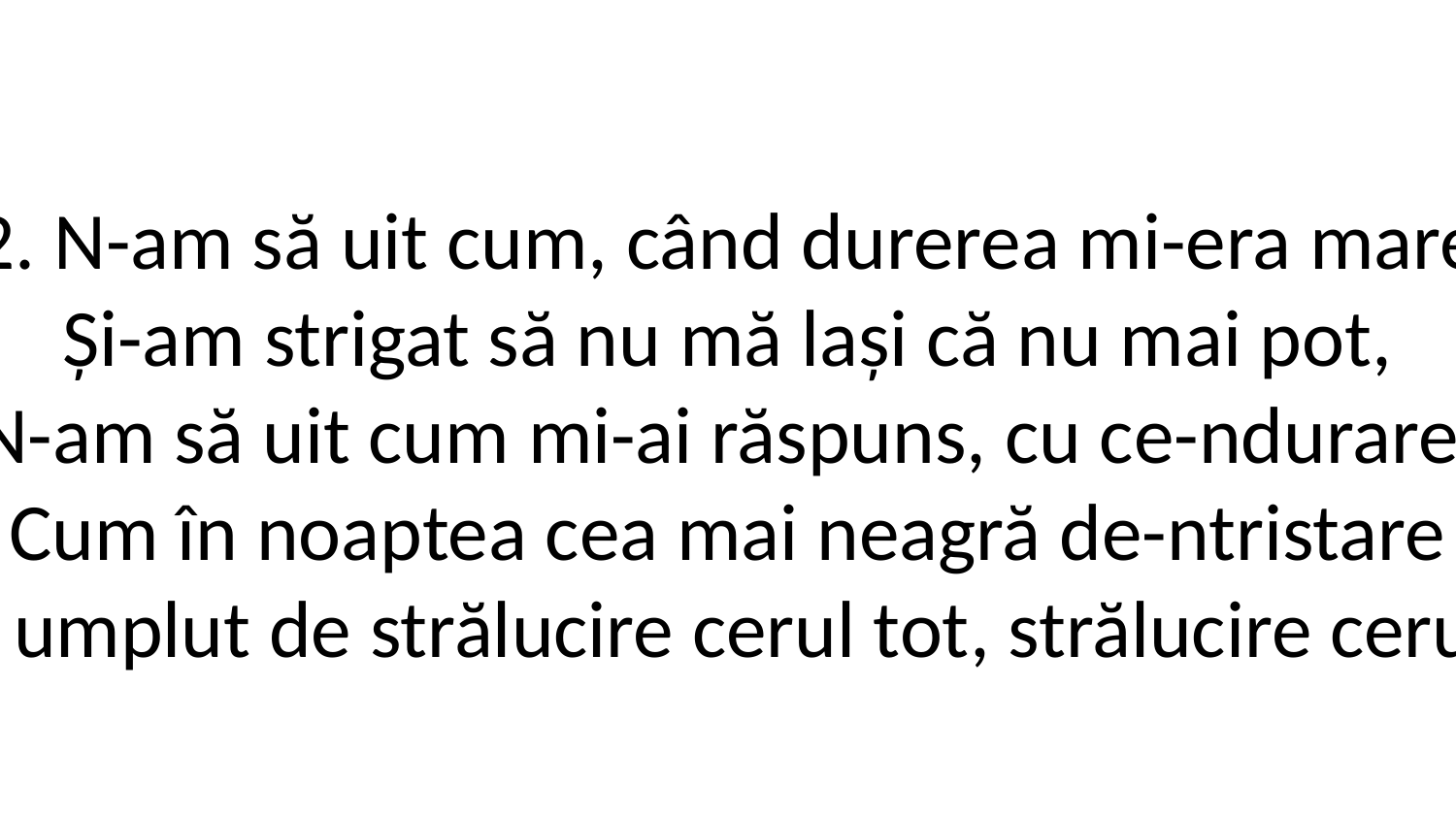

2. N-am să uit cum, când durerea mi-era mare
Și-am strigat să nu mă lași că nu mai pot,
N-am să uit cum mi-ai răspuns, cu ce-ndurare,
Cum în noaptea cea mai neagră de-ntristare
Mi-ai umplut de strălucire cerul tot, strălucire cerul tot.